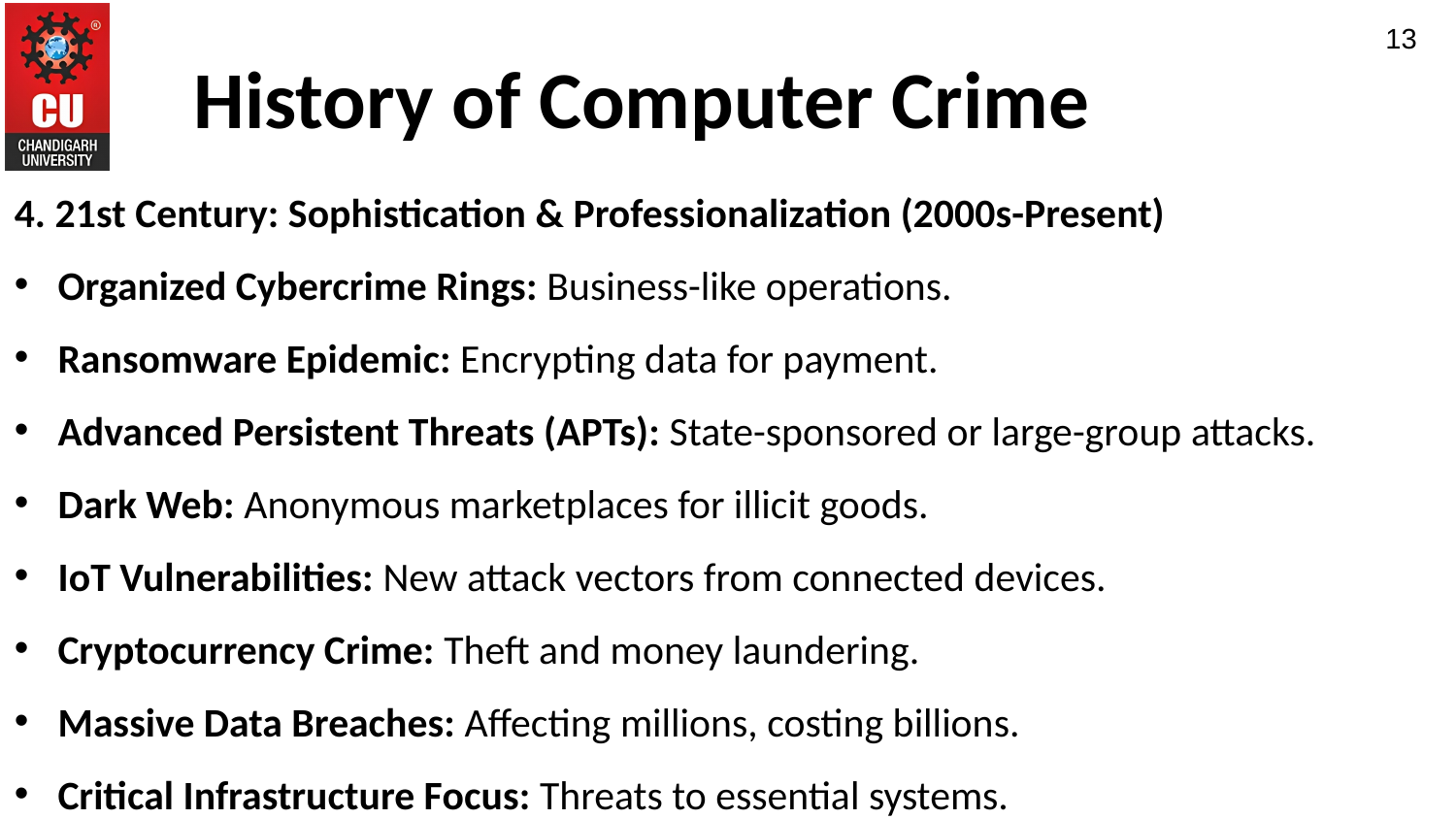

13
History of Computer Crime

4. 21st Century: Sophistication & Professionalization (2000s-Present)
 Organized Cybercrime Rings: Business-like operations.
 Ransomware Epidemic: Encrypting data for payment.
 Advanced Persistent Threats (APTs): State-sponsored or large-group attacks.
 Dark Web: Anonymous marketplaces for illicit goods.
 IoT Vulnerabilities: New attack vectors from connected devices.
 Cryptocurrency Crime: Theft and money laundering.
 Massive Data Breaches: Affecting millions, costing billions.
 Critical Infrastructure Focus: Threats to essential systems.